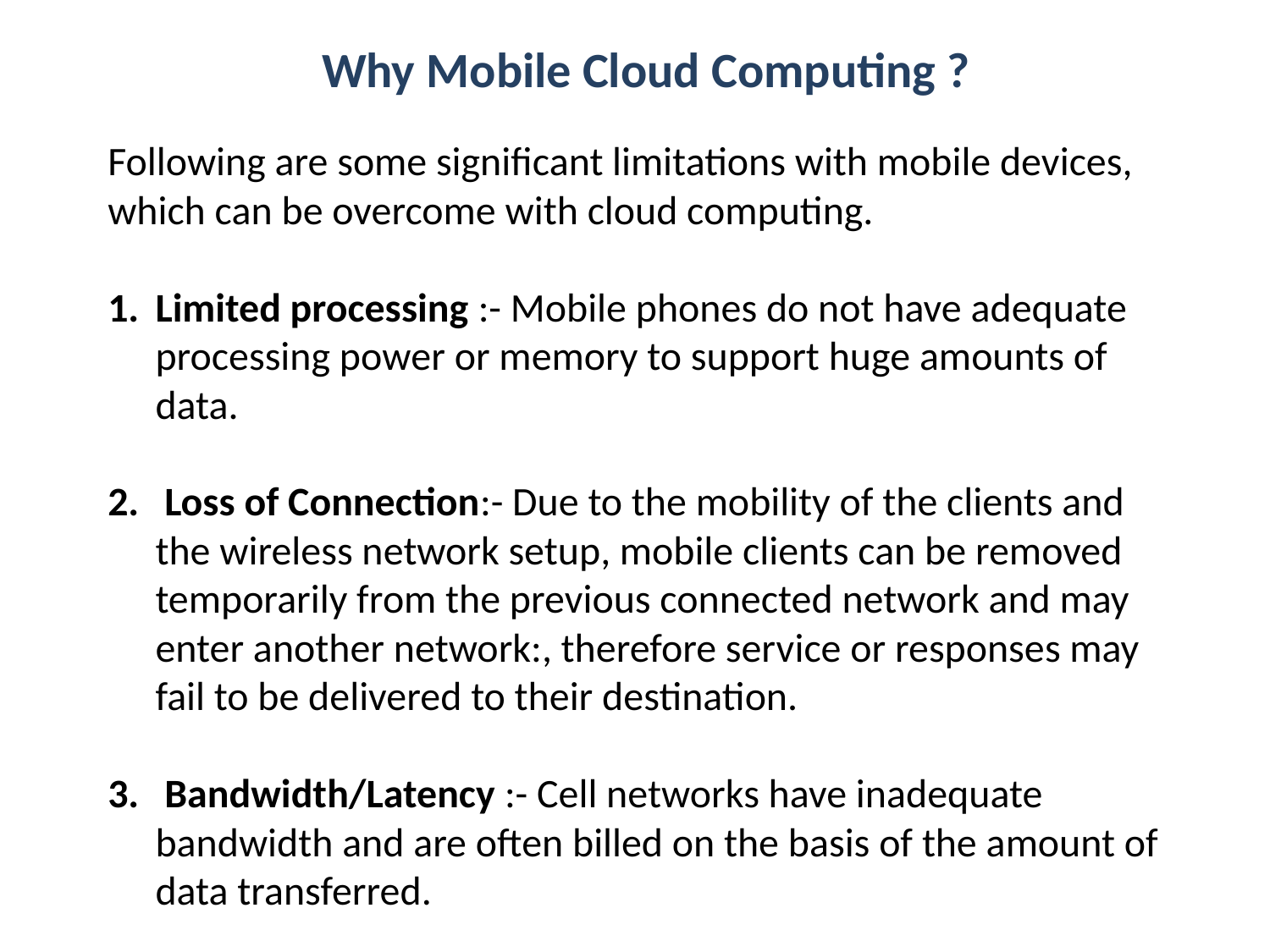

Why Mobile Cloud Computing ?

Following are some significant limitations with mobile devices, which can be overcome with cloud computing.

Limited processing :- Mobile phones do not have adequate processing power or memory to support huge amounts of data.

 Loss of Connection:- Due to the mobility of the clients and the wireless network setup, mobile clients can be removed temporarily from the previous connected network and may enter another network:, therefore service or responses may fail to be delivered to their destination.

 Bandwidth/Latency :- Cell networks have inadequate bandwidth and are often billed on the basis of the amount of data transferred.